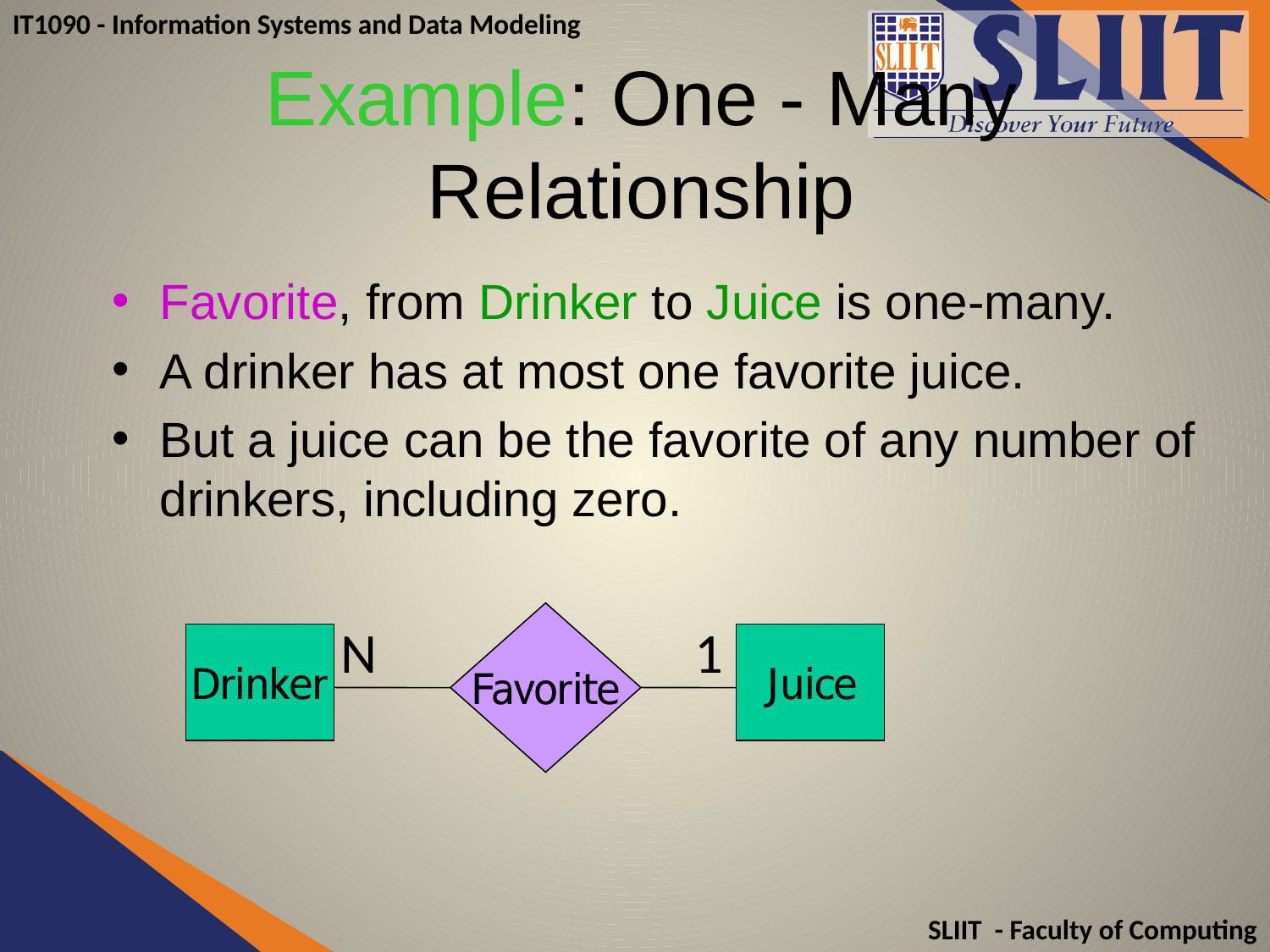

# Example: One - Many Relationship
Favorite, from Drinker to Juice is one-many.
A drinker has at most one favorite juice.
But a juice can be the favorite of any number of drinkers, including zero.

                  N                         1

Favorite
Drinker
Juice